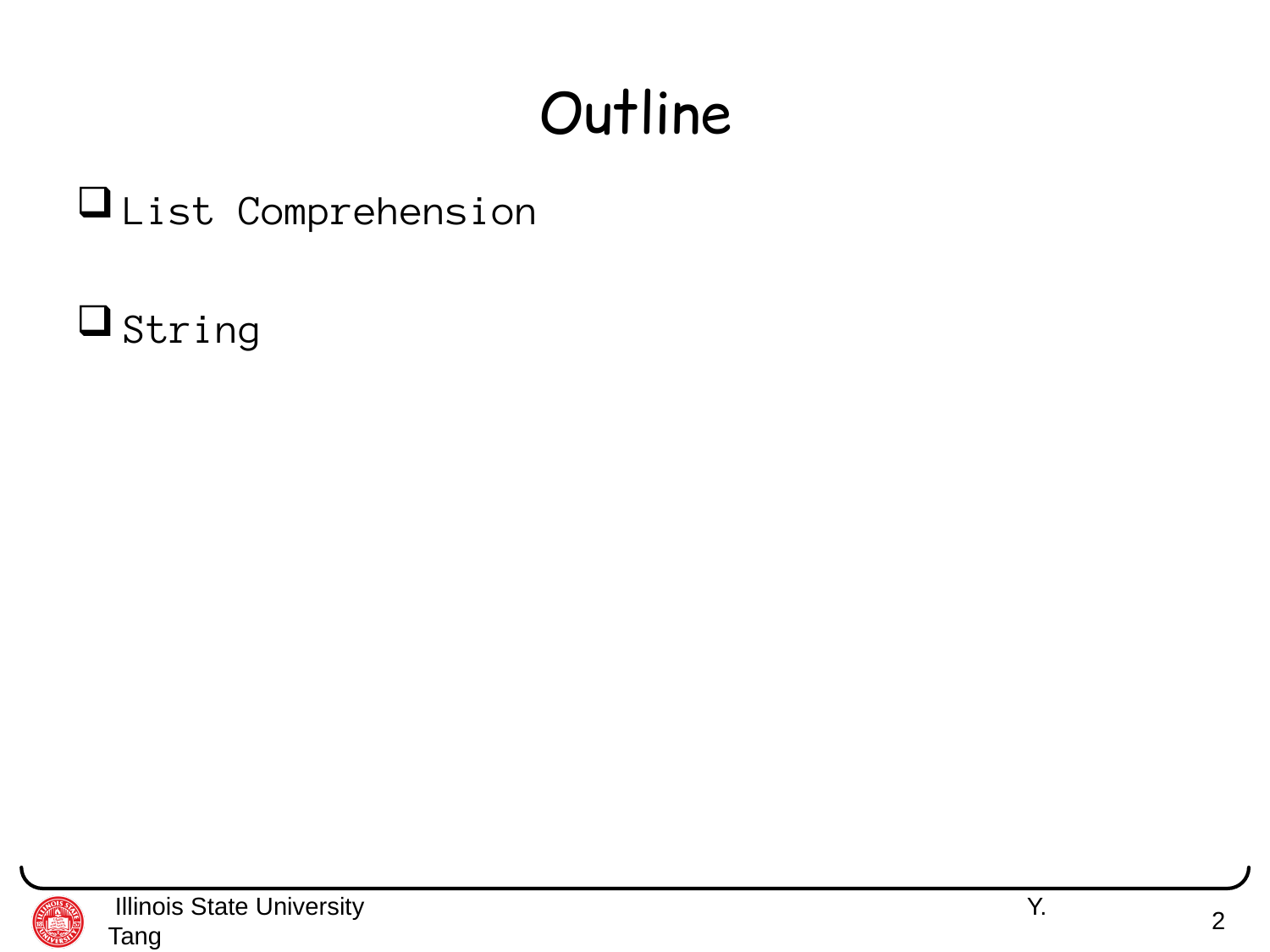

# Outline
List Comprehension

String

 Illinois State University                      	                                                           Y. Tang
2